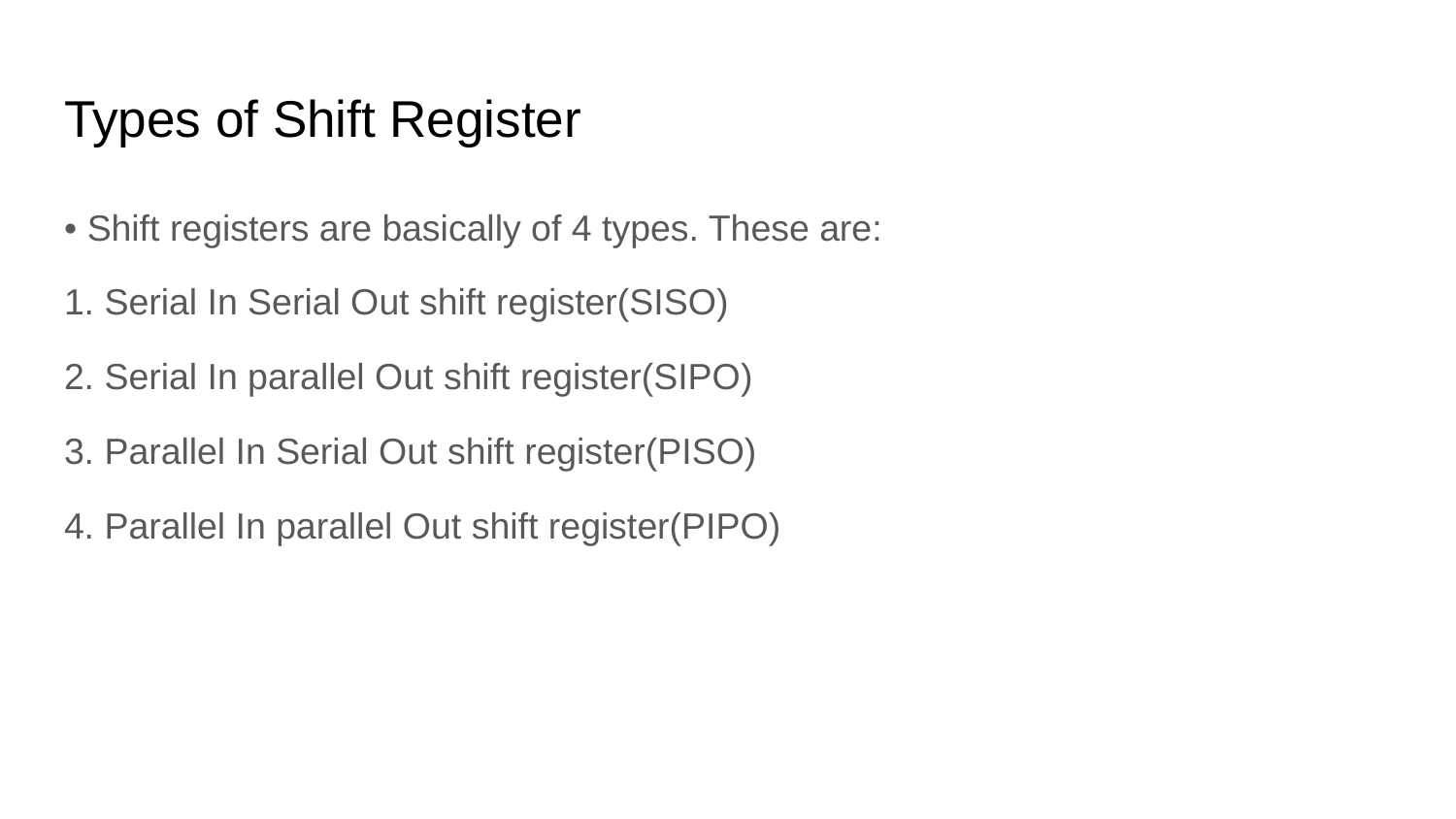

# Types of Shift Register
• Shift registers are basically of 4 types. These are:
1. Serial In Serial Out shift register(SISO)
2. Serial In parallel Out shift register(SIPO)
3. Parallel In Serial Out shift register(PISO)
4. Parallel In parallel Out shift register(PIPO)